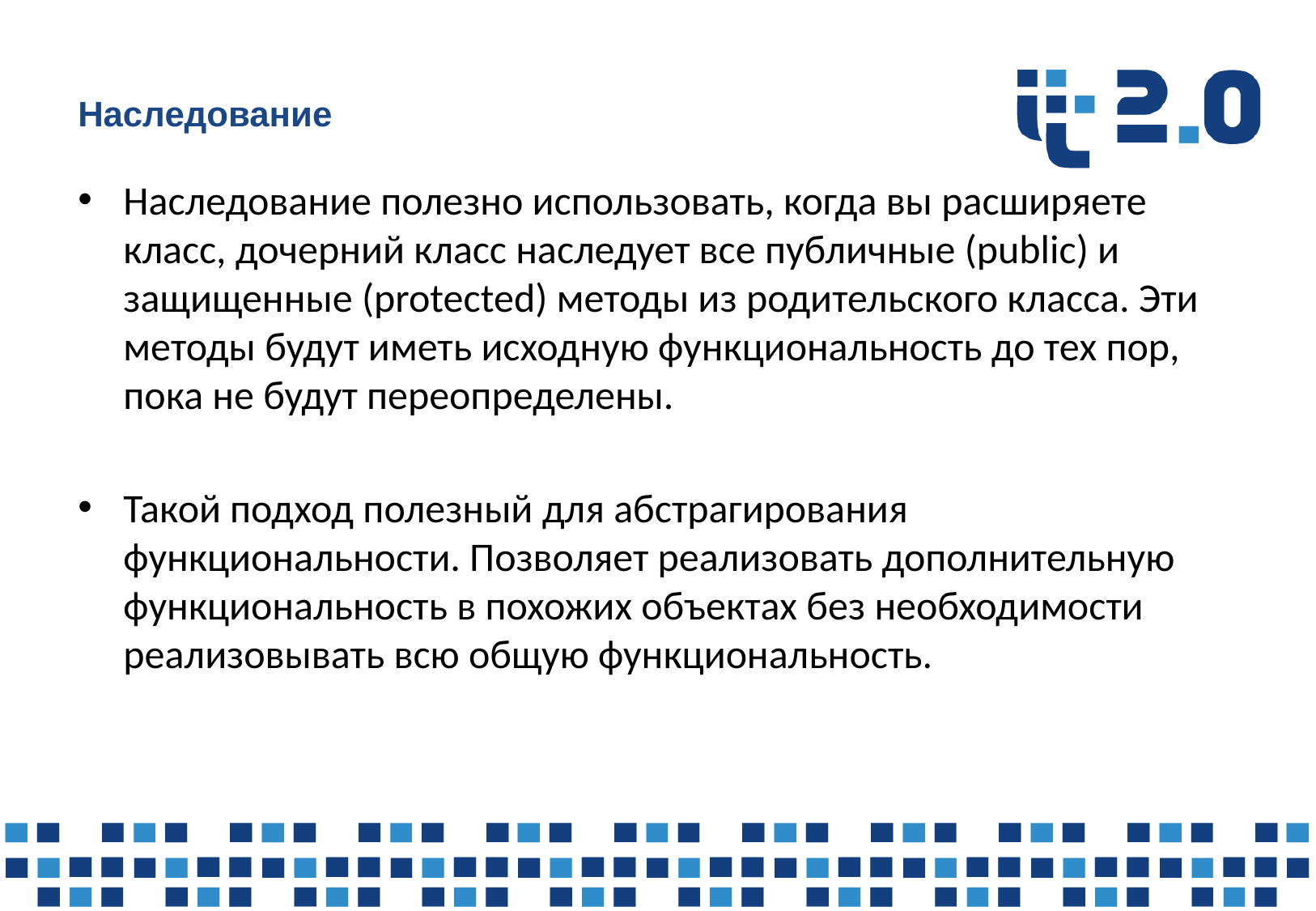

# Наследование
Наследование полезно использовать, когда вы расширяете класс, дочерний класс наследует все публичные (public) и защищенные (protected) методы из родительского класса. Эти методы будут иметь исходную функциональность до тех пор, пока не будут переопределены.

Такой подход полезный для абстрагирования функциональности. Позволяет реализовать дополнительную функциональность в похожих объектах без необходимости реализовывать всю общую функциональность.